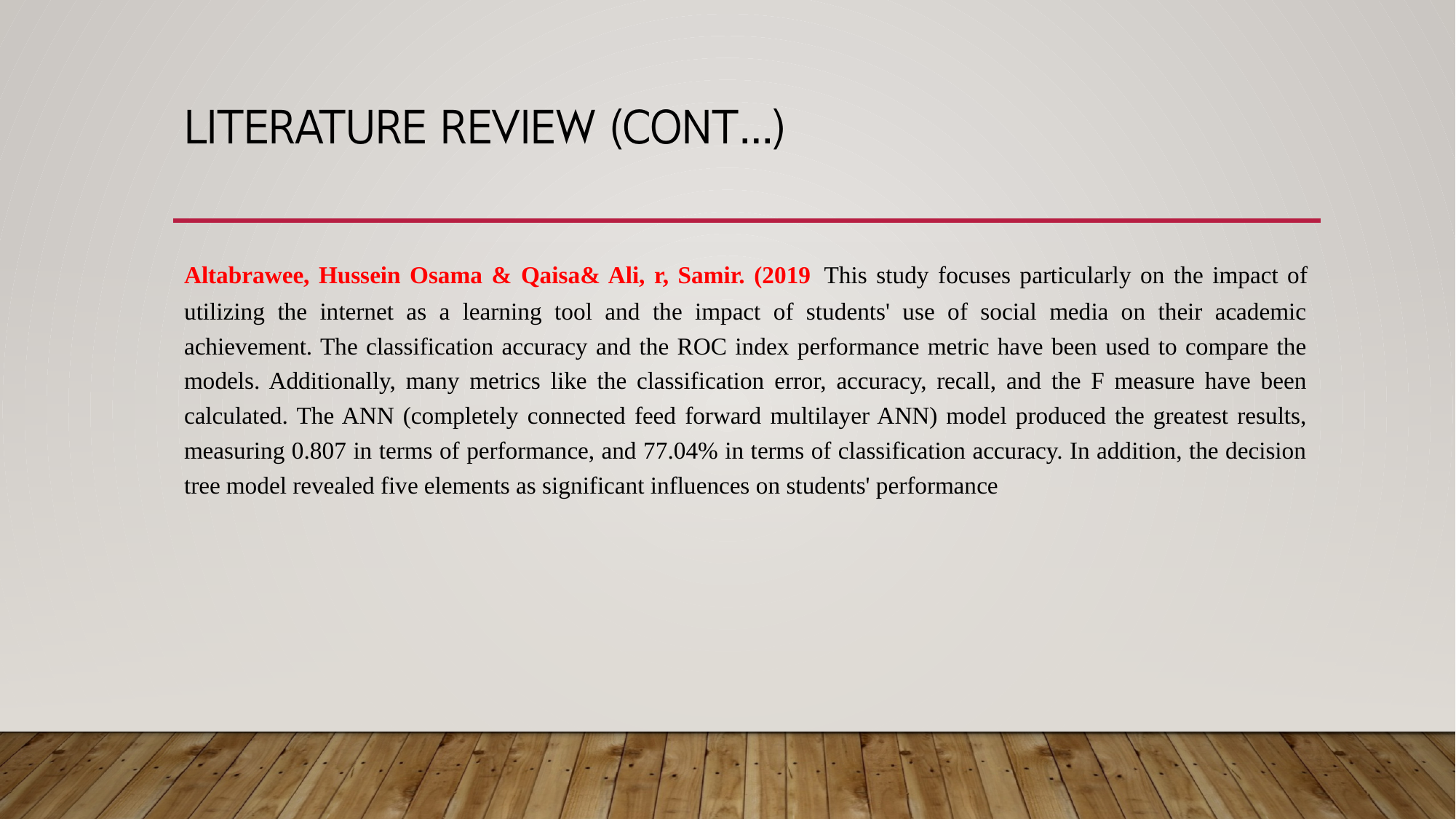

# Literature review (cont…)
Altabrawee, Hussein Osama & Qaisa& Ali, r, Samir. (2019 This study focuses particularly on the impact of utilizing the internet as a learning tool and the impact of students' use of social media on their academic achievement. The classification accuracy and the ROC index performance metric have been used to compare the models. Additionally, many metrics like the classification error, accuracy, recall, and the F measure have been calculated. The ANN (completely connected feed forward multilayer ANN) model produced the greatest results, measuring 0.807 in terms of performance, and 77.04% in terms of classification accuracy. In addition, the decision tree model revealed five elements as significant influences on students' performance